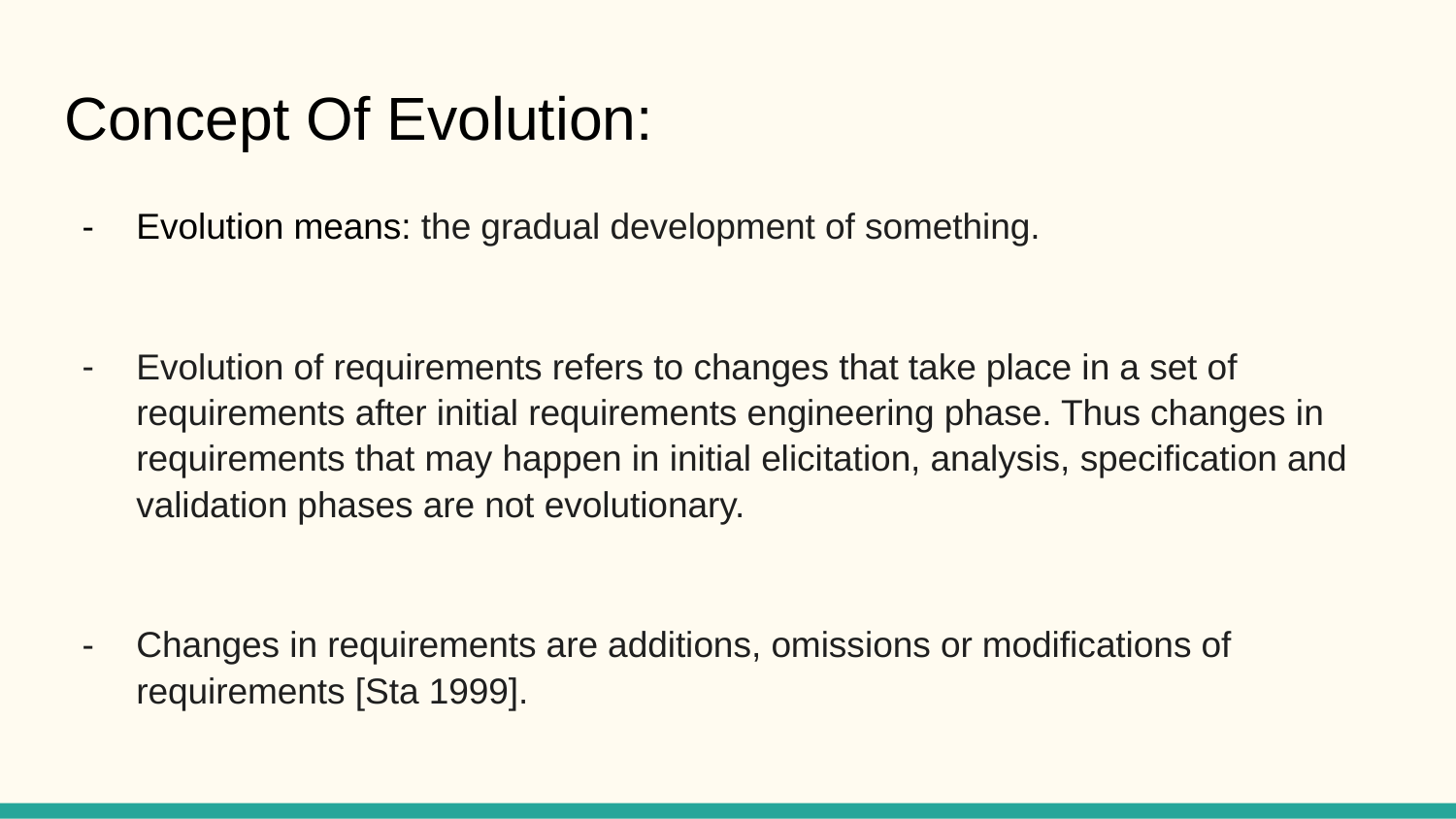

# Concept Of Evolution:
Evolution means: the gradual development of something.

Evolution of requirements refers to changes that take place in a set of requirements after initial requirements engineering phase. Thus changes in requirements that may happen in initial elicitation, analysis, specification and validation phases are not evolutionary.

Changes in requirements are additions, omissions or modifications of requirements [Sta 1999].